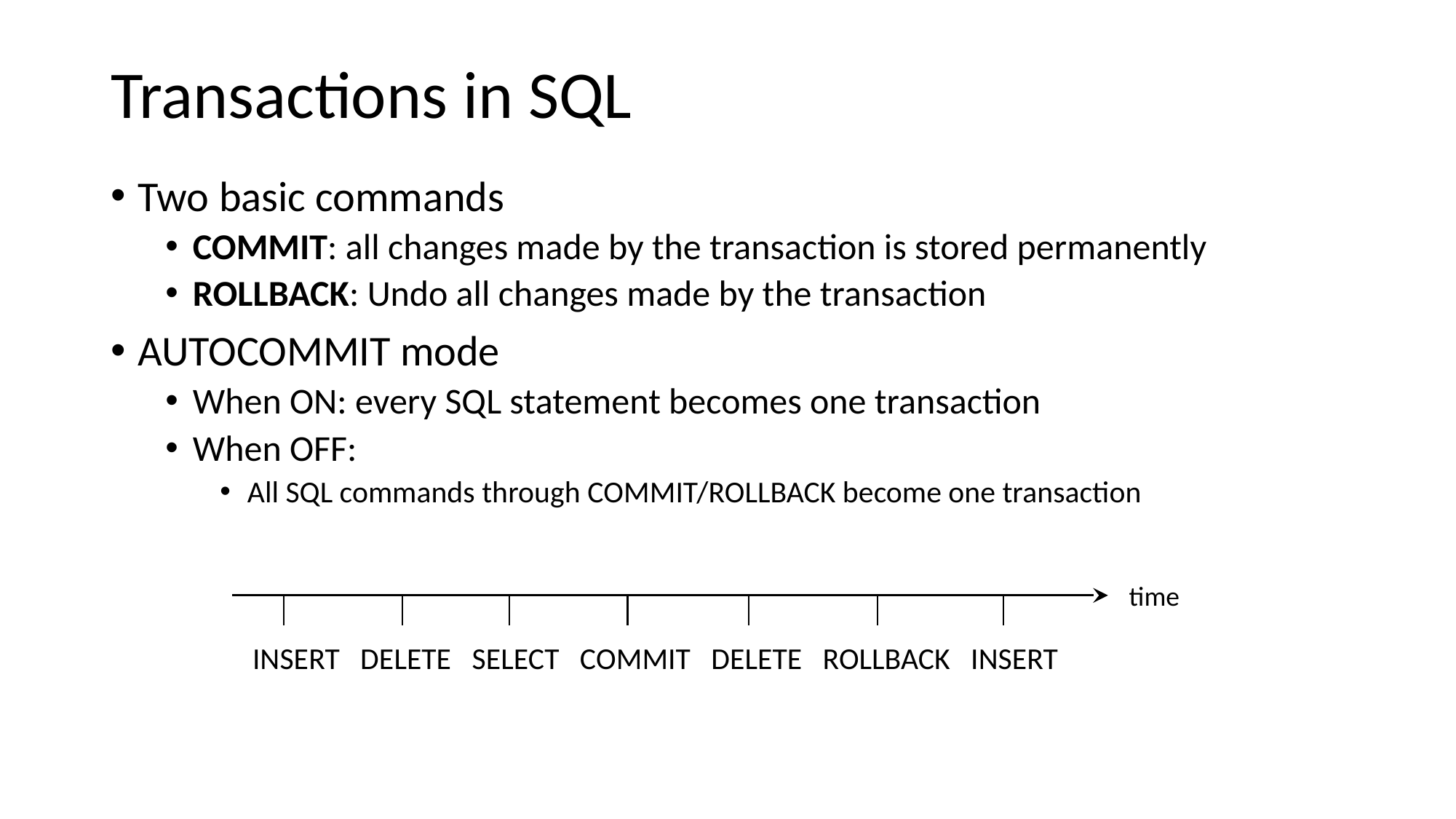

# Transactions in SQL
Two basic commands
COMMIT: all changes made by the transaction is stored permanently
ROLLBACK: Undo all changes made by the transaction
AUTOCOMMIT mode
When ON: every SQL statement becomes one transaction
When OFF:
All SQL commands through COMMIT/ROLLBACK become one transaction
time
INSERT   DELETE   SELECT   COMMIT   DELETE   ROLLBACK   INSERT